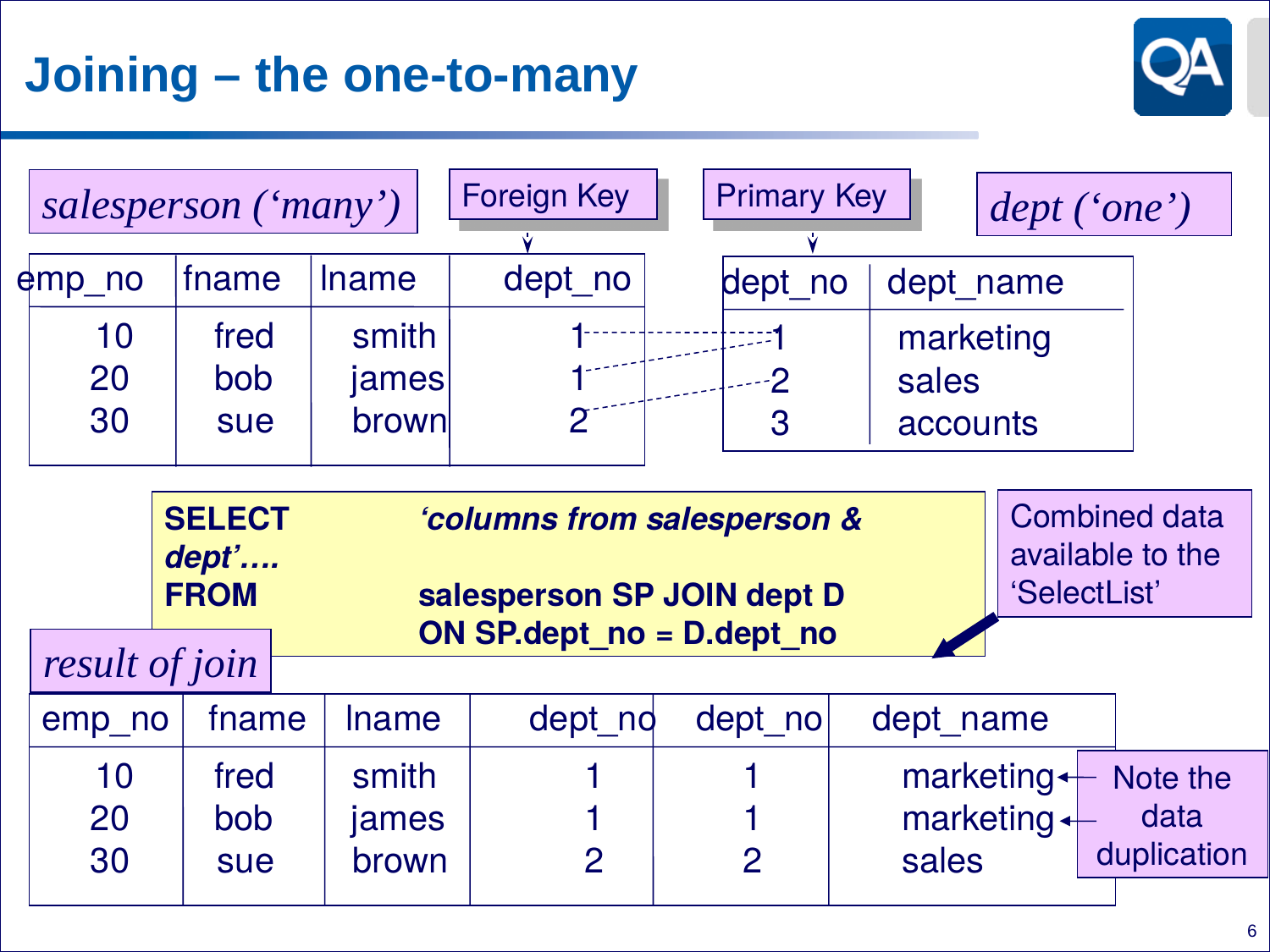

# Joining – the one-to-many

Foreign Key
Primary Key

salesperson (‘many’)
dept (‘one’)

emp_no    fname    lname         dept_no

      10	fred        smith        	  1
     20	bob        james	  1
     30         sue        brown	  2
dept_no    dept_name

    1	     marketing
     2	     sales
     3           accounts

Combined data available to the ‘SelectList’
SELECT 	‘columns from salesperson & dept’….
FROM 		salesperson SP JOIN dept D
		ON SP.dept_no = D.dept_no

result of join
emp_no    fname    lname         dept_no    dept_no     dept_name

      10	fred        smith	1	1	marketing
     20	bob        james	1	1	marketing
     30         sue        brown	2	2	sales
Note the
data duplication